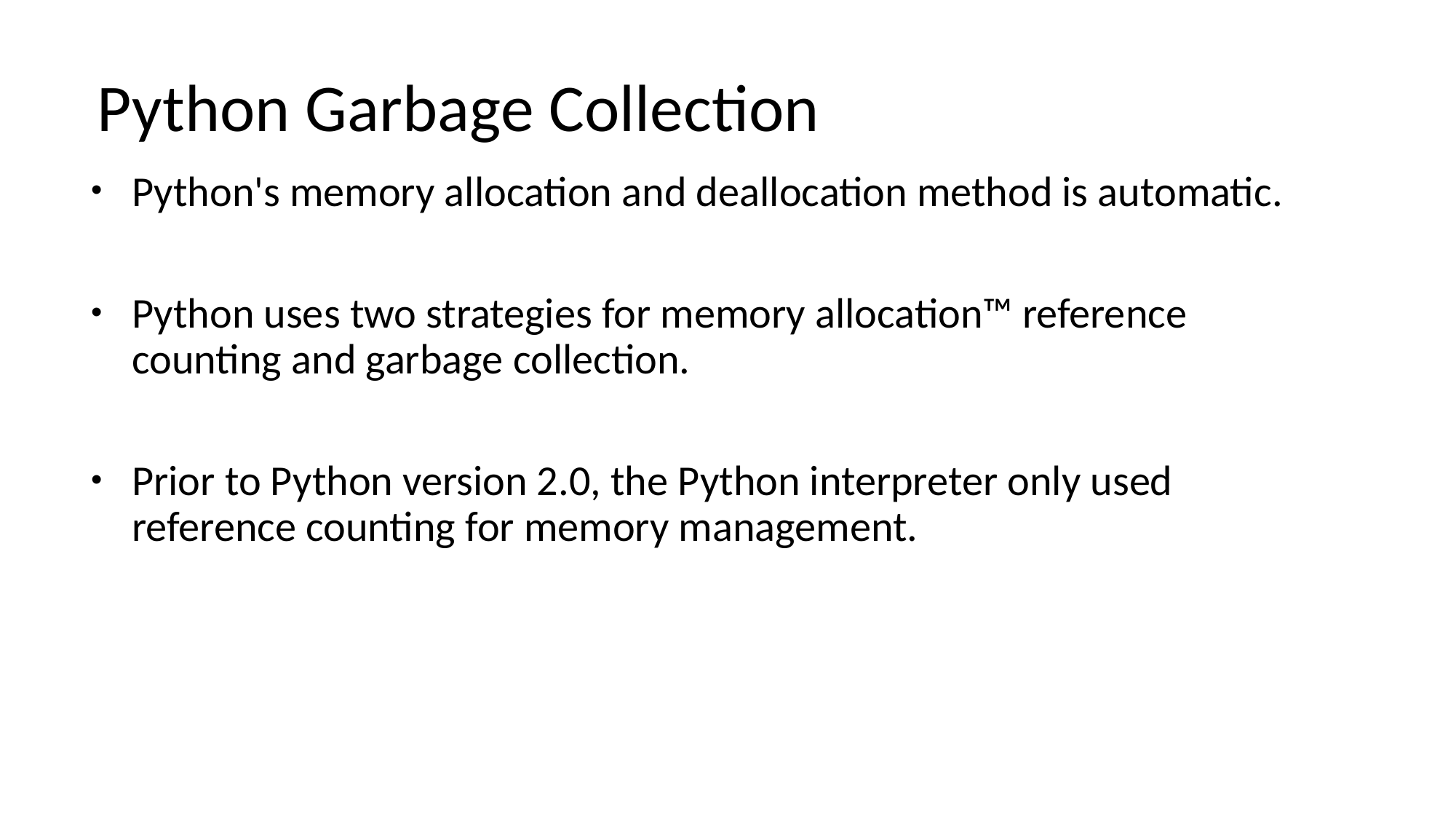

# Python Garbage Collection
Python's memory allocation and deallocation method is automatic.

Python uses two strategies for memory allocation™ reference counting and garbage collection.

Prior to Python version 2.0, the Python interpreter only used reference counting for memory management.